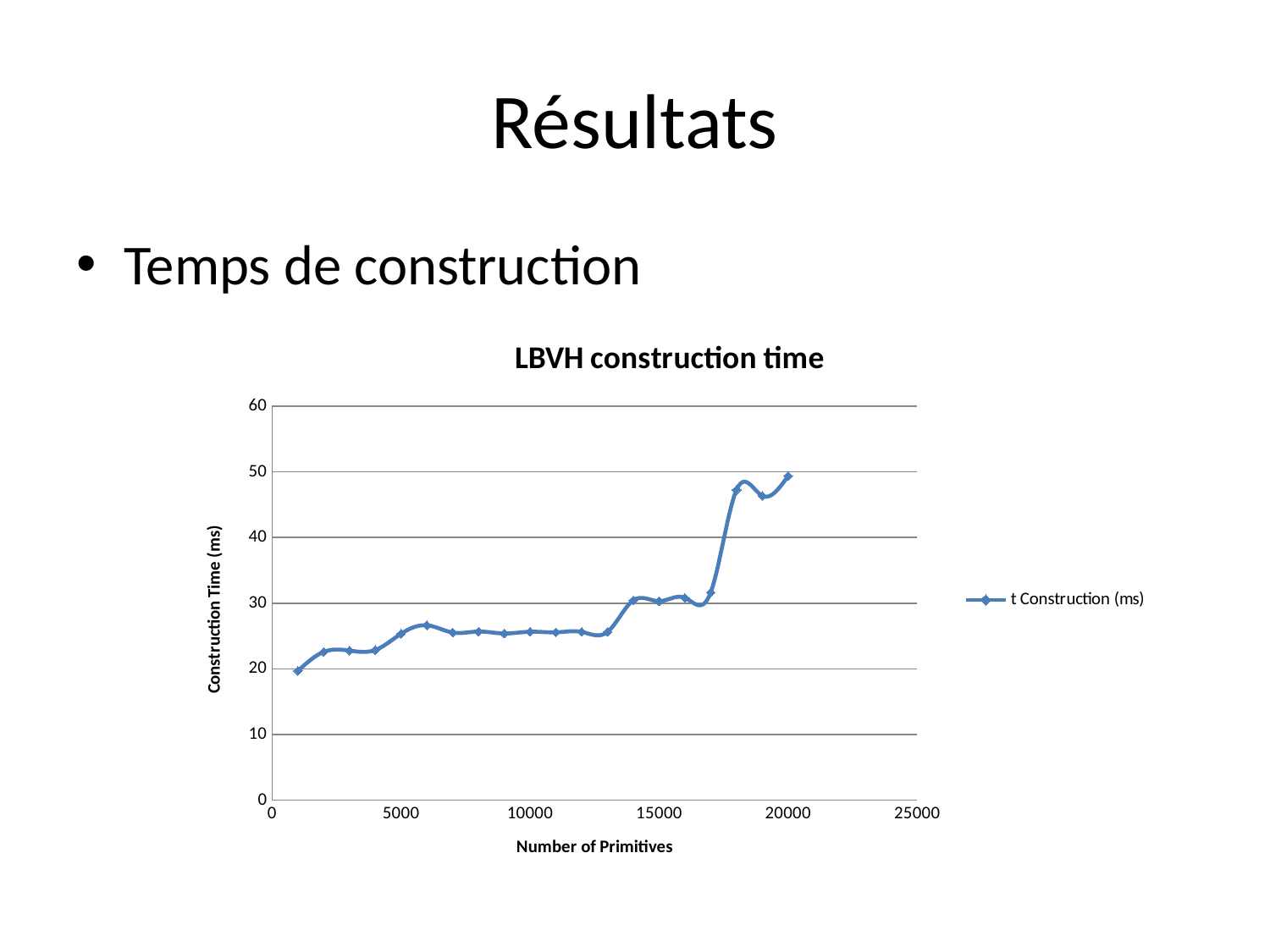

# Résultats
Temps de construction

### Chart: LBVH construction time

| Category | t Construction (ms) |
|---|---|